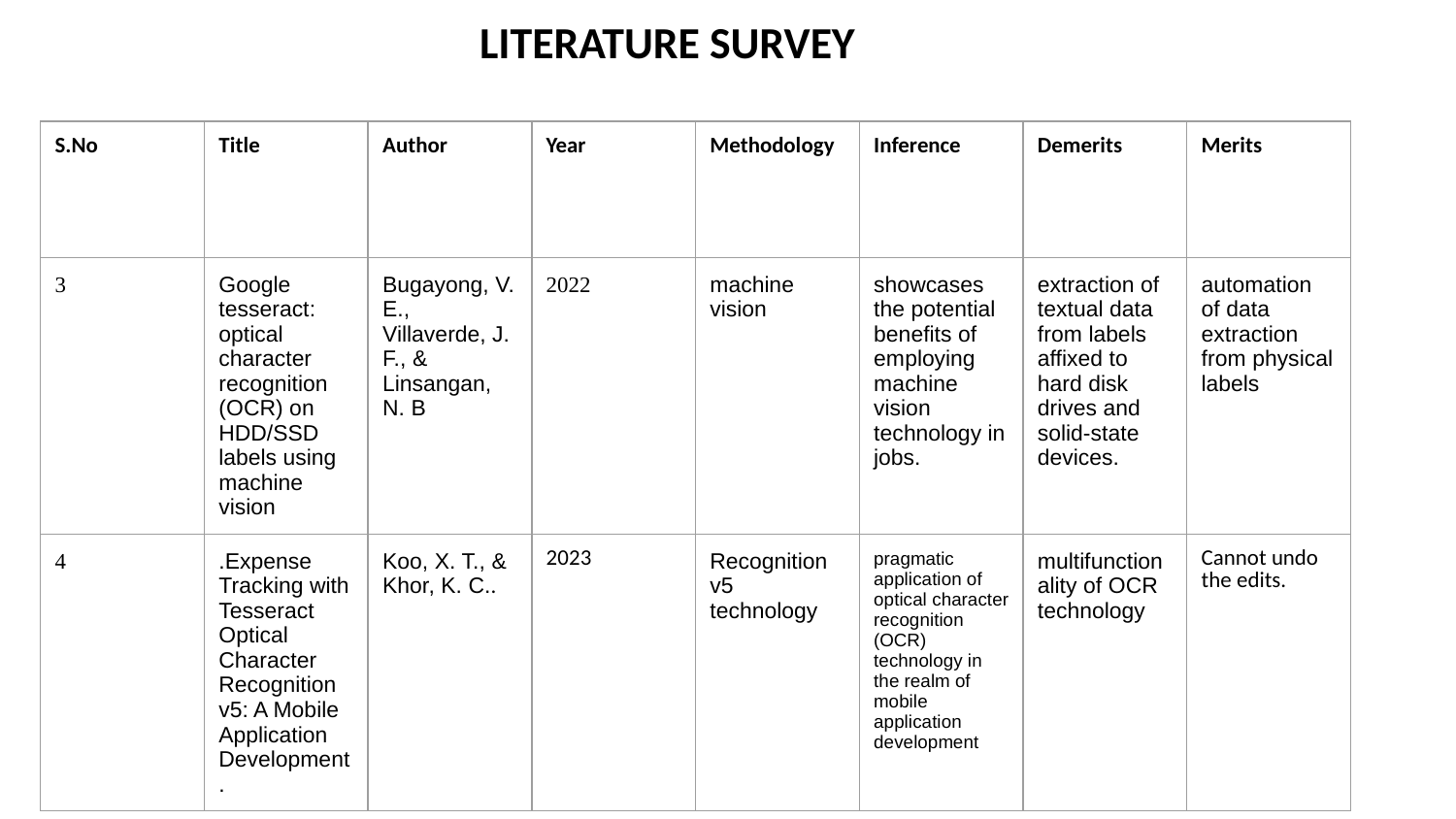

LITERATURE SURVEY
| S.No | Title | Author | Year | Methodology | Inference | Demerits | Merits |
| --- | --- | --- | --- | --- | --- | --- | --- |
| 3 | Google tesseract: optical character recognition (OCR) on HDD/SSD labels using machine vision | Bugayong, V. E., Villaverde, J. F., & Linsangan, N. B | 2022 | machine vision | showcases the potential benefits of employing machine vision technology in jobs. | extraction of textual data from labels affixed to hard disk drives and solid-state devices. | automation of data extraction from physical labels |
| 4 | .Expense Tracking with Tesseract Optical Character Recognition v5: A Mobile Application Development. | Koo, X. T., & Khor, K. C.. | 2023 | Recognition v5 technology | pragmatic application of optical character recognition (OCR) technology in the realm of mobile application development | multifunctionality of OCR technology | Cannot undo the edits. |